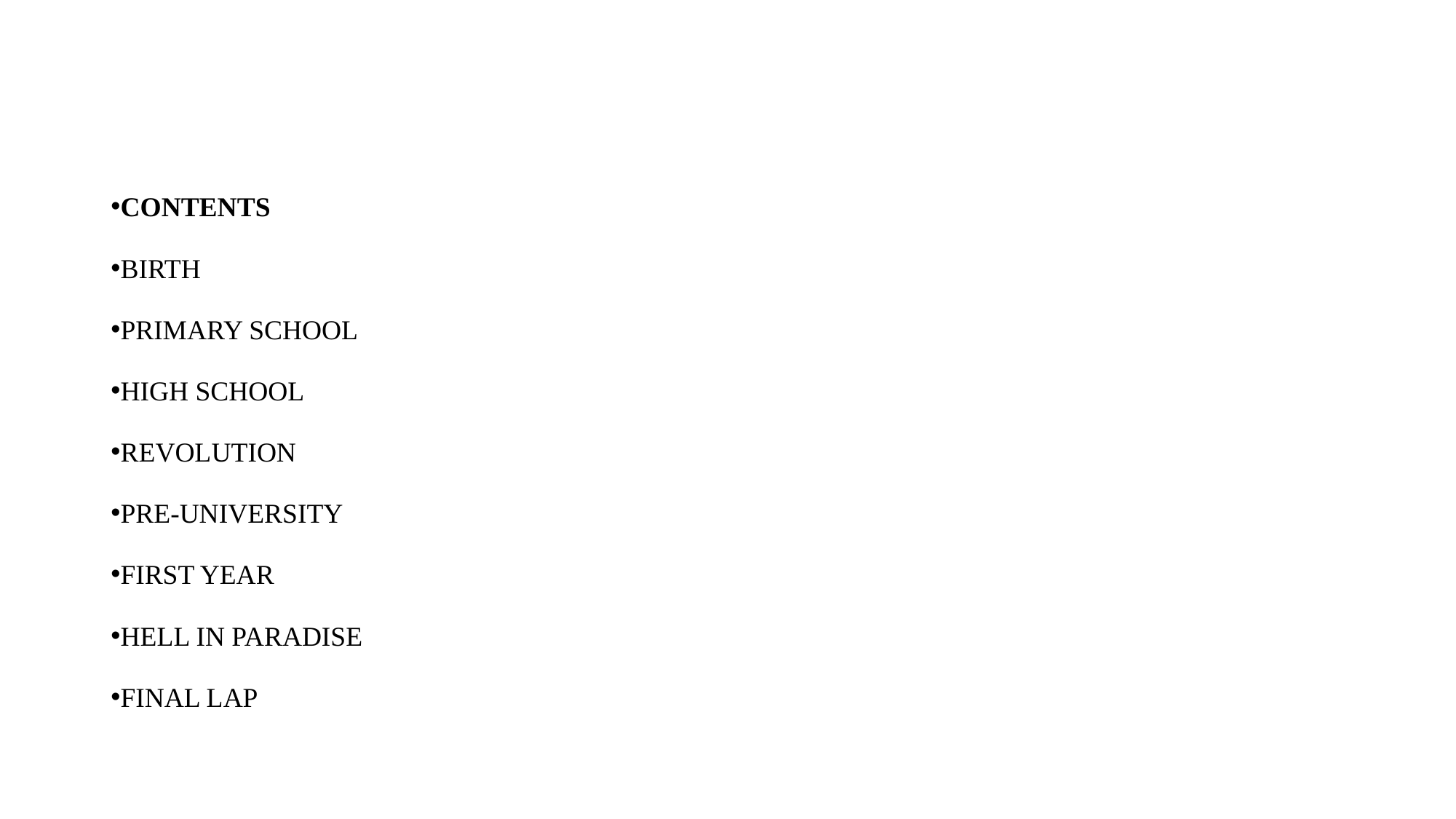

#
CONTENTS
BIRTH
PRIMARY SCHOOL
HIGH SCHOOL
REVOLUTION
PRE-UNIVERSITY
FIRST YEAR
HELL IN PARADISE
FINAL LAP